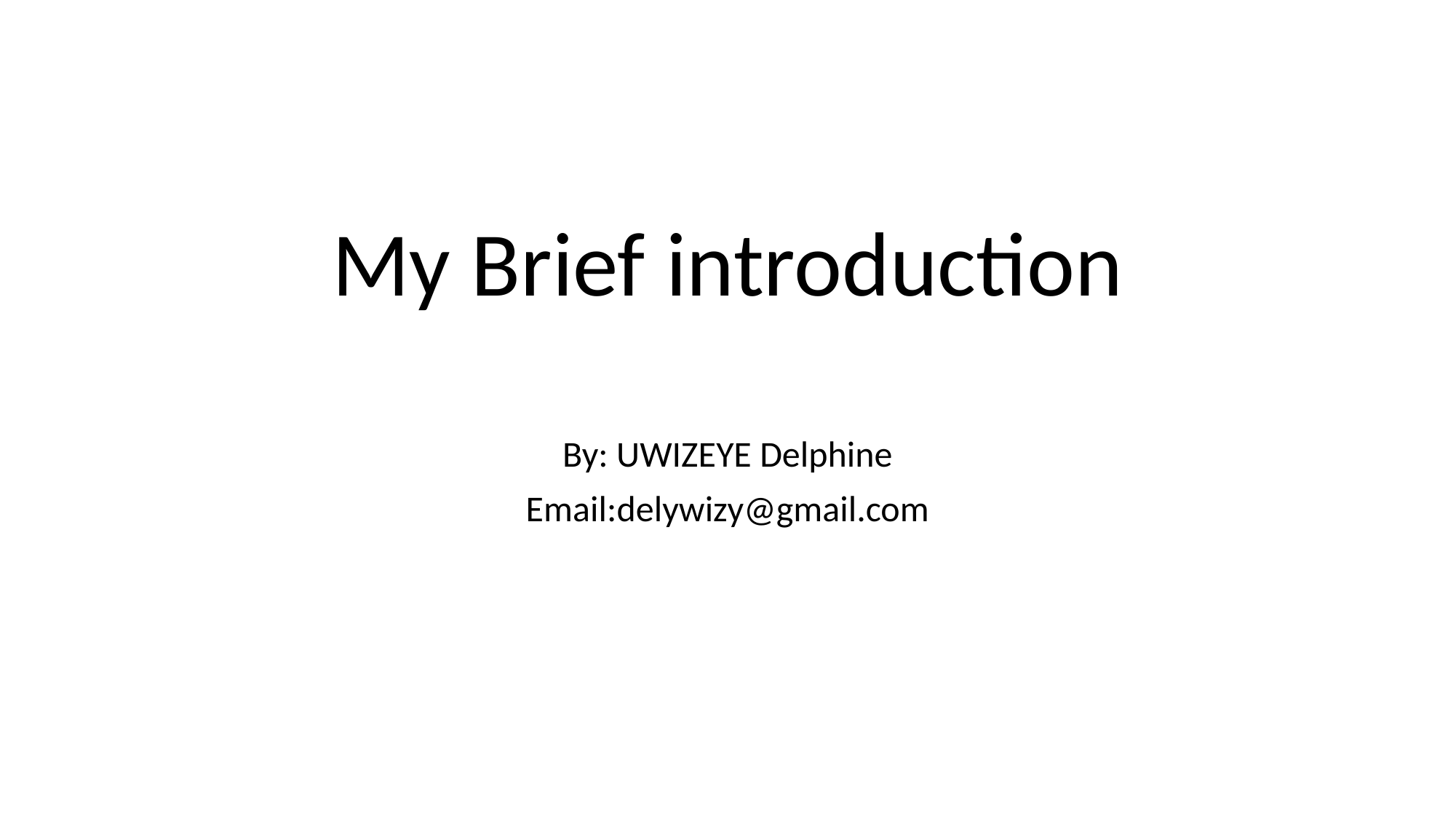

# My Brief introduction
By: UWIZEYE Delphine
Email:delywizy@gmail.com